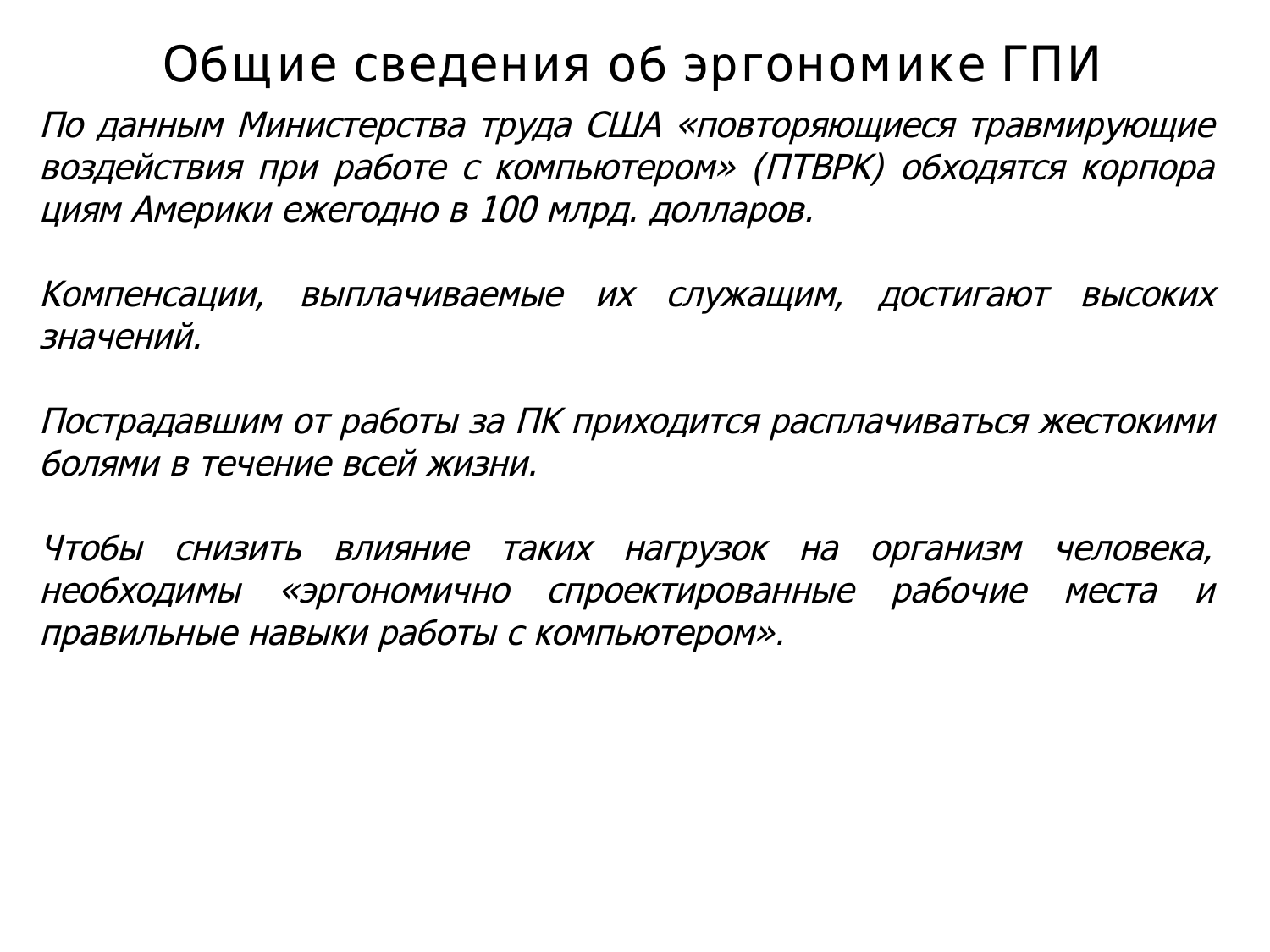

Общие сведения об эргономике ГПИ
По данным Министерства труда США «повторяющиеся травмирующие воздей­ствия при работе с компьютером» (ПТВРК) обходятся корпора­циям Америки ежегодно в 100 млрд. долларов.

Компенсации, вы­плачиваемые их служащим, достигают высоких значений.

Пострадавшим от работы за ПК прихо­дится расплачиваться жестокими болями в течение всей жизни.

Чтобы снизить влияние таких нагрузок на организм человека, необходимы «эргономично спроектированные рабочие места и правильные навыки работы с компьютером».